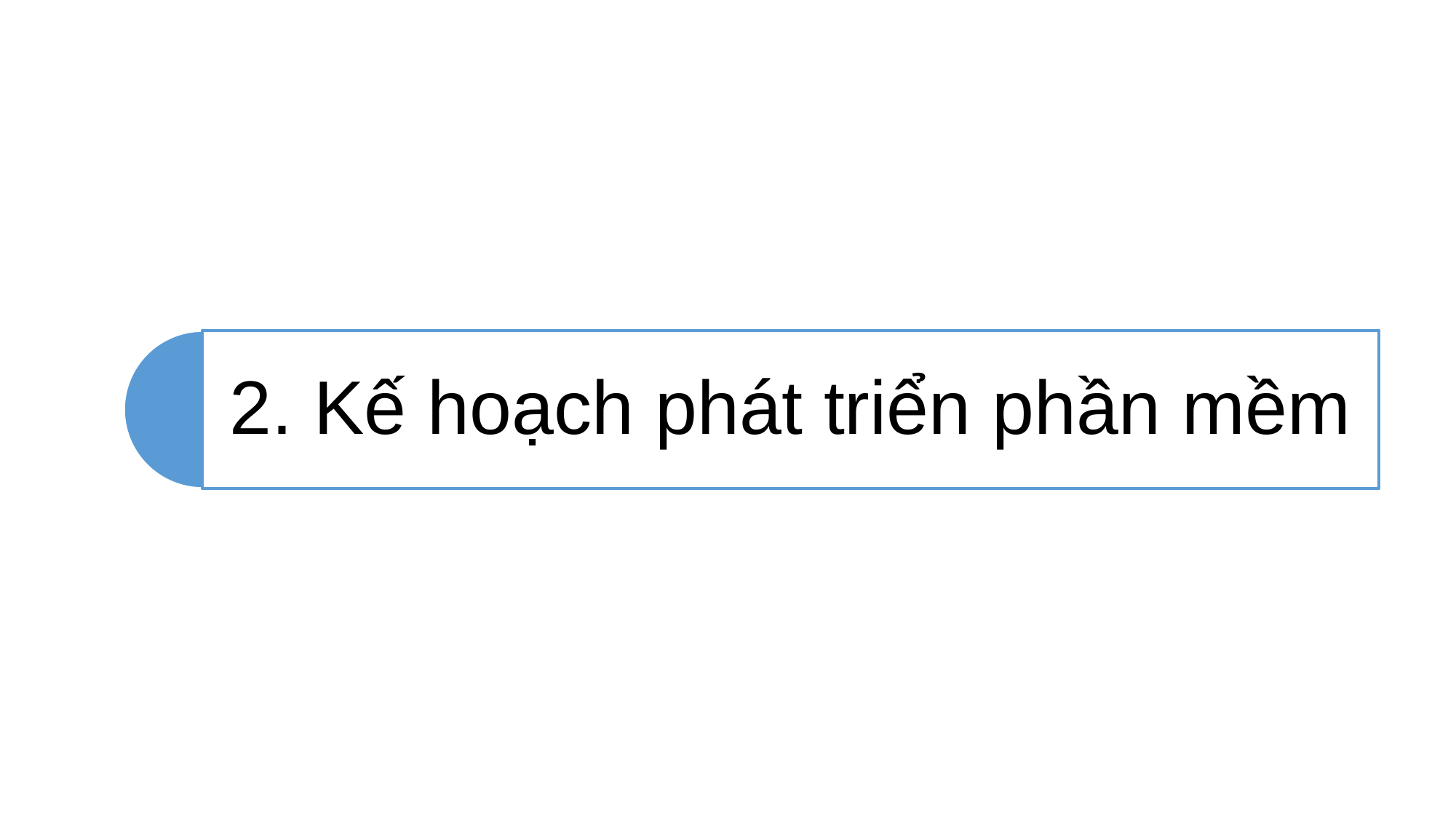

2. Kế hoạch phát triển phần mềm